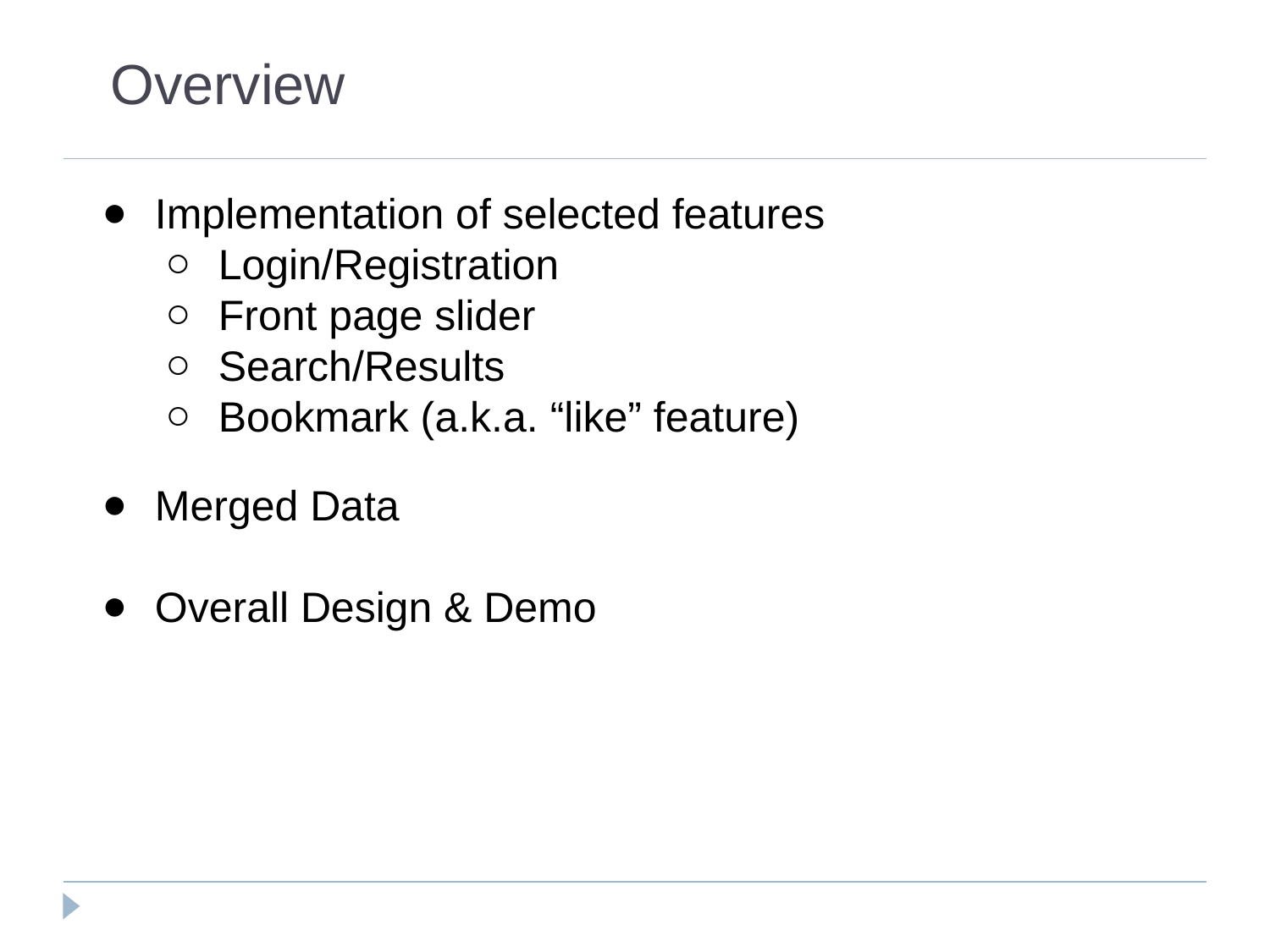

Overview
Implementation of selected features
Login/Registration
Front page slider
Search/Results
Bookmark (a.k.a. “like” feature)

Merged Data

Overall Design & Demo